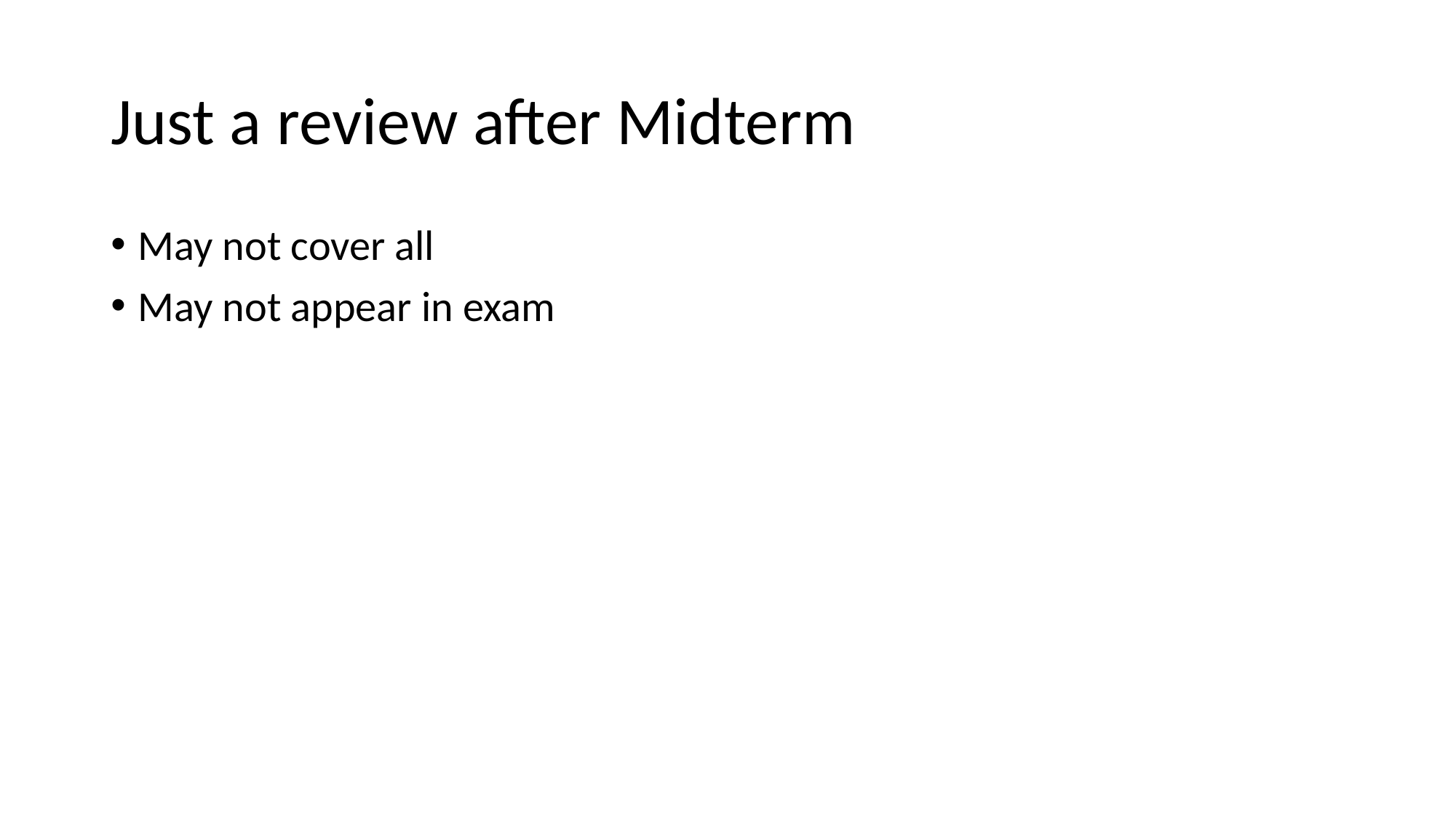

# Just a review after Midterm
May not cover all
May not appear in exam